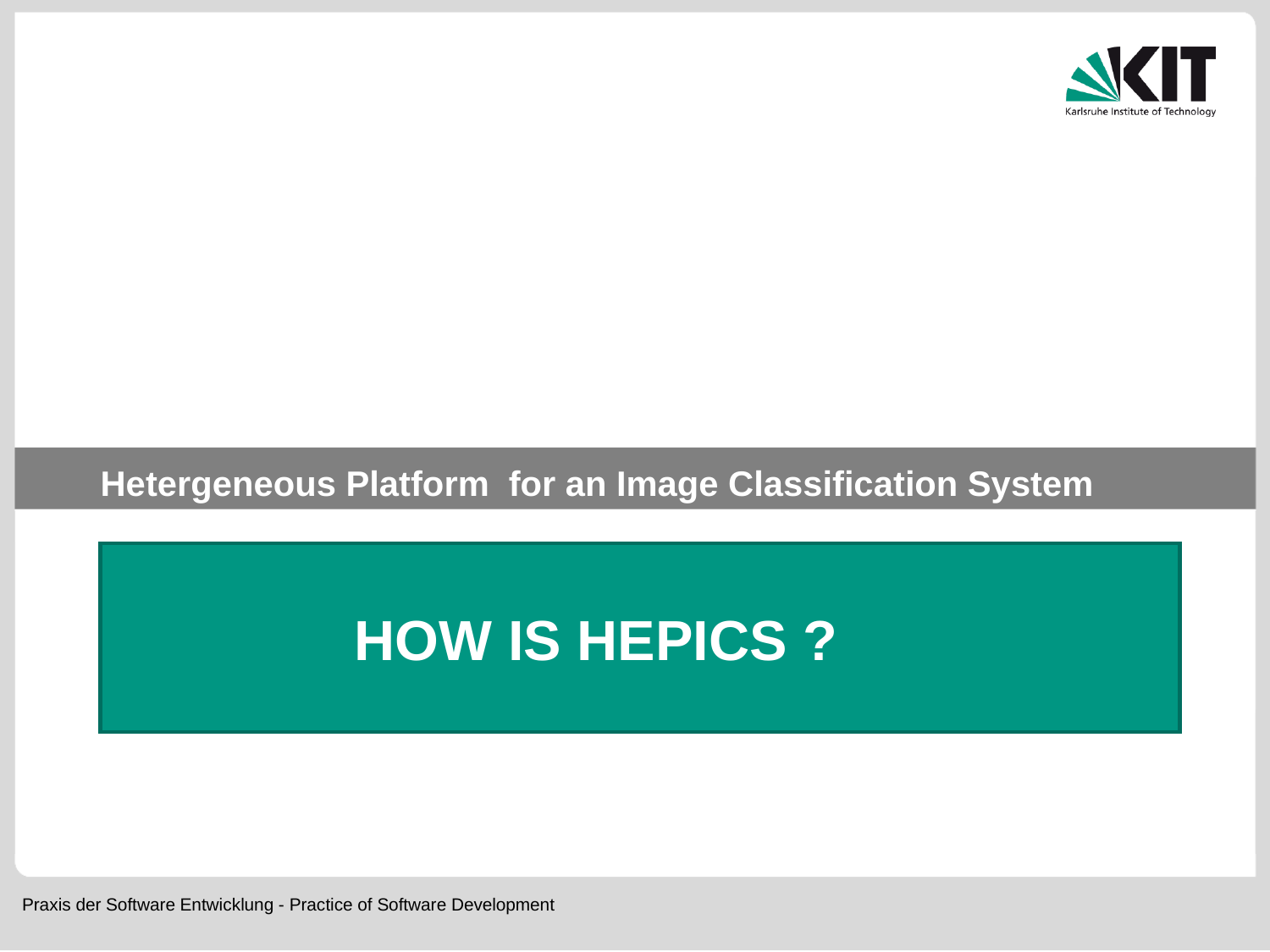

Hetergeneous Platform  for an Image Classification System
# HOW is hepics ?
Praxis der Software Entwicklung - Practice of Software Development